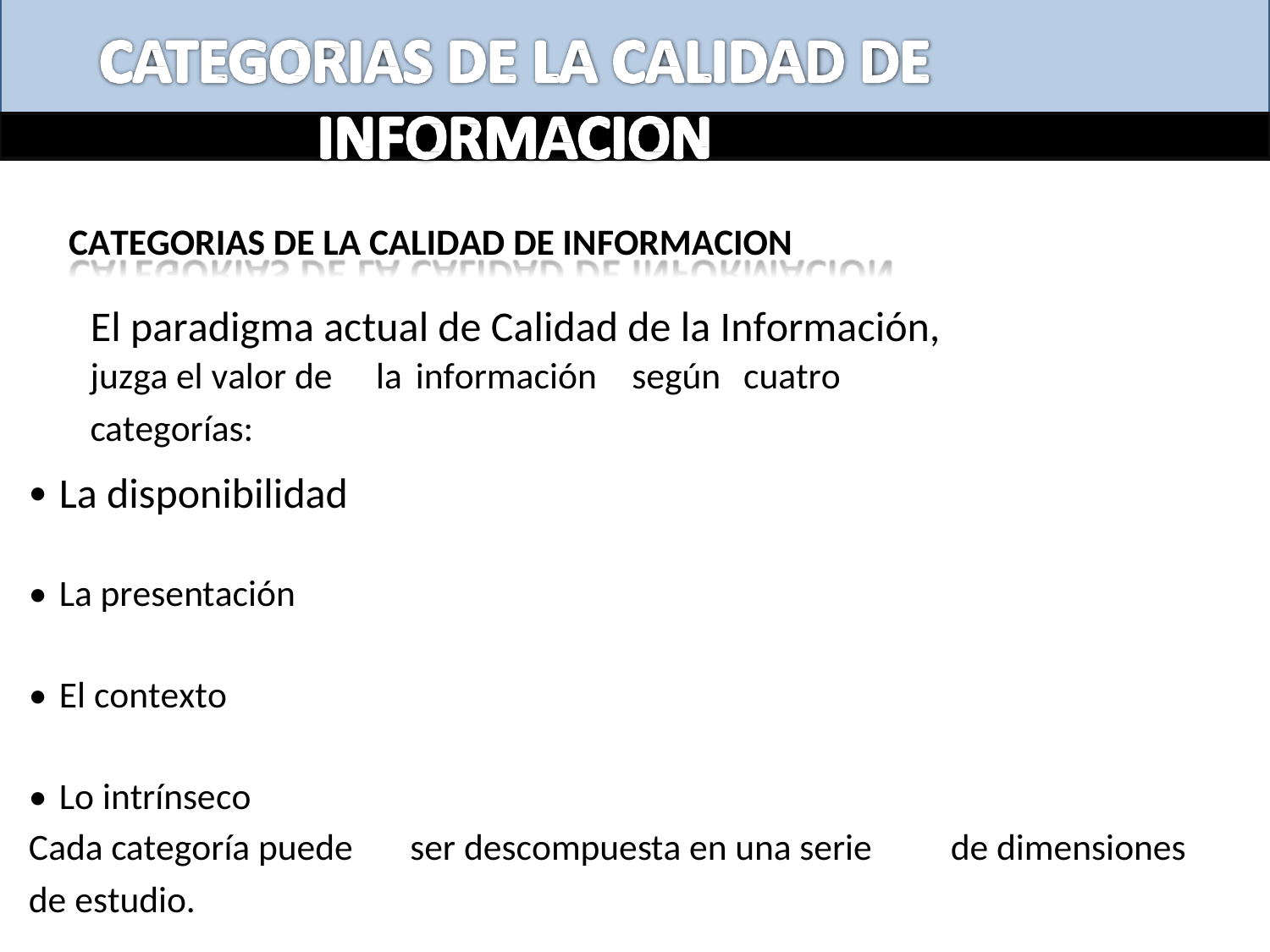

CATEGORIAS DE LA CALIDAD DE INFORMACION
El paradigma actual de Calidad de la Información,

juzga el valor de
categorías:
La disponibilidad
la
información
según
cuatro
•
•
La presentación
•
El contexto
•
Lo intrínseco
Cada categoría puede
de estudio.
ser descompuesta en una serie
de dimensiones